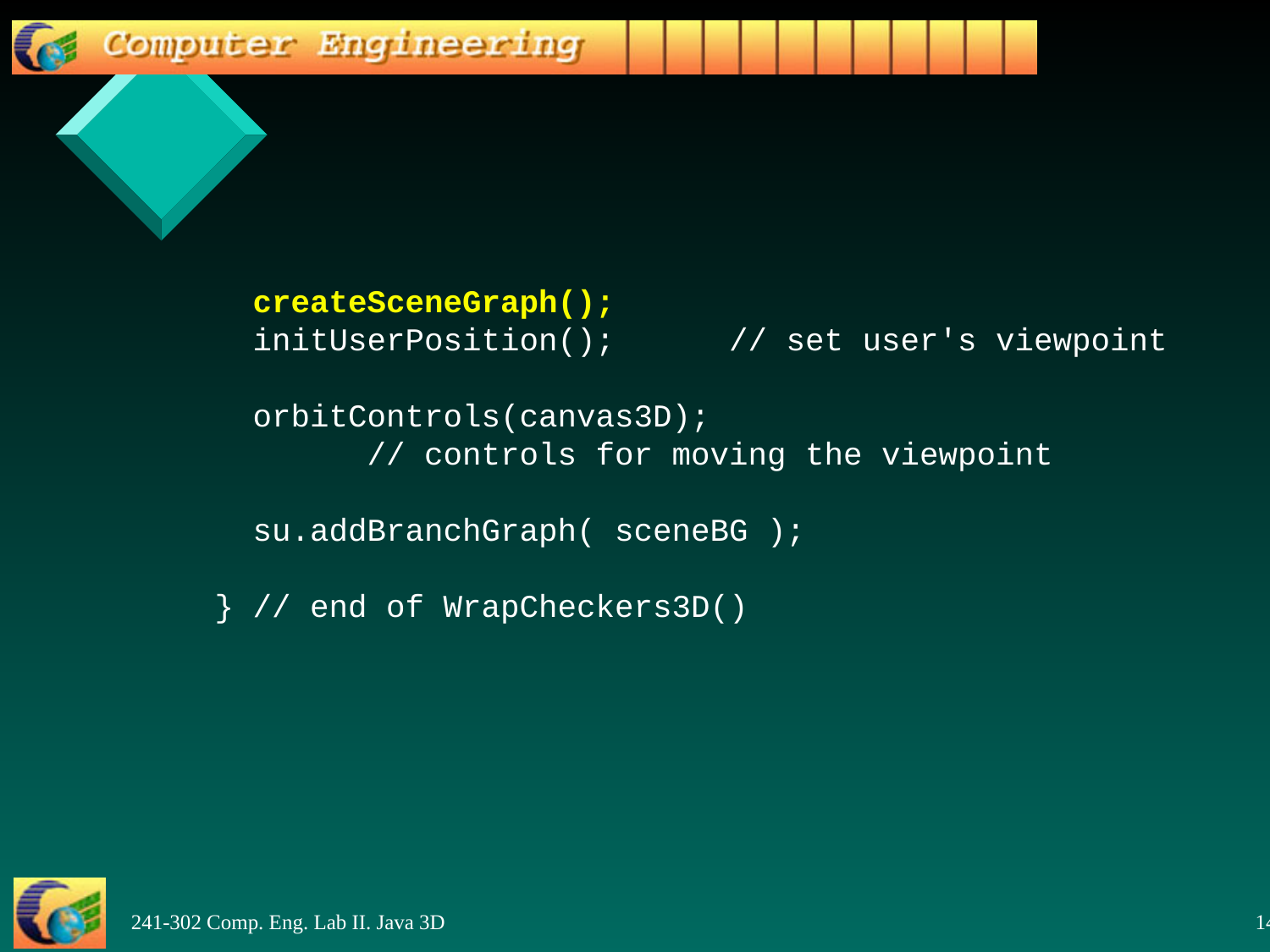

createSceneGraph();
    initUserPosition();      // set user's viewpoint
    orbitControls(canvas3D);
          // controls for moving the viewpoint
    su.addBranchGraph( sceneBG );
  } // end of WrapCheckers3D()